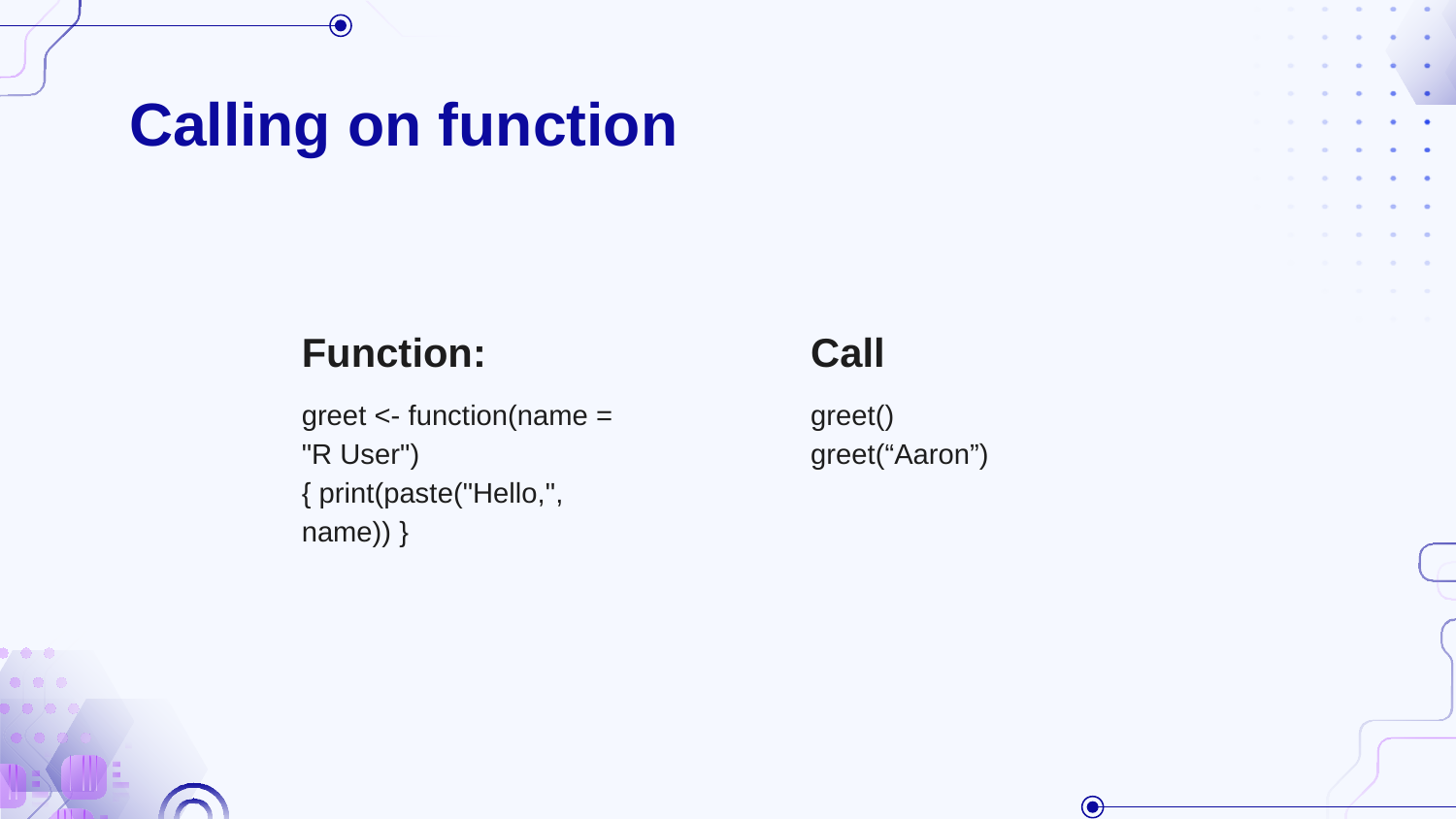

# Calling on function
Function:
Call
greet <- function(name = "R User") { print(paste("Hello,", name)) }
greet()
greet(“Aaron”)